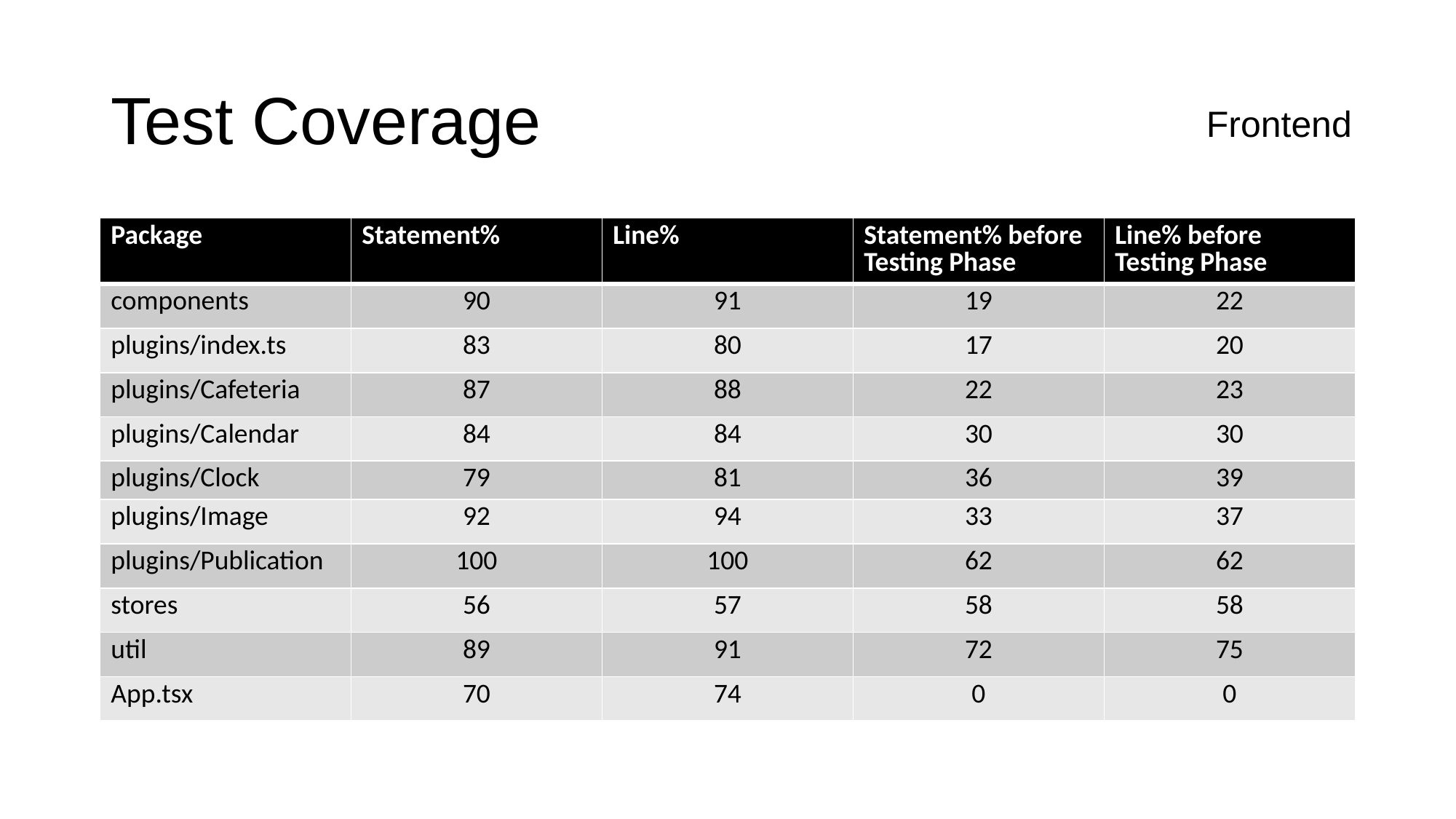

# Test Coverage
Frontend
| Package | Statement% | Line% | Statement% before Testing Phase | Line% before Testing Phase |
| --- | --- | --- | --- | --- |
| components | 90 | 91 | 19 | 22 |
| plugins/index.ts | 83 | 80 | 17 | 20 |
| plugins/Cafeteria | 87 | 88 | 22 | 23 |
| plugins/Calendar | 84 | 84 | 30 | 30 |
| plugins/Clock | 79 | 81 | 36 | 39 |
| plugins/Image | 92 | 94 | 33 | 37 |
| plugins/Publication | 100 | 100 | 62 | 62 |
| stores | 56 | 57 | 58 | 58 |
| util | 89 | 91 | 72 | 75 |
| App.tsx | 70 | 74 | 0 | 0 |